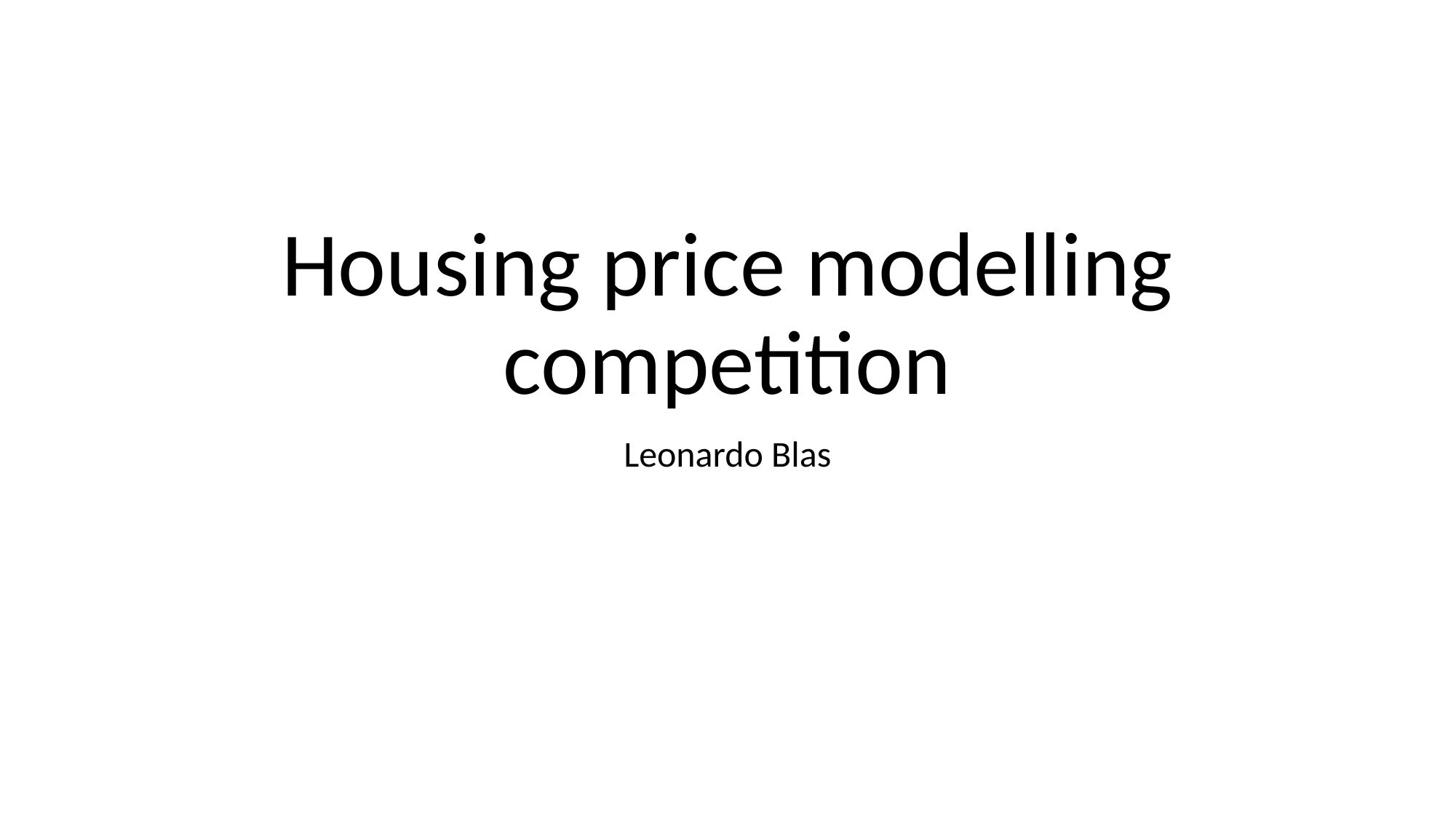

# Housing price modelling competition
Leonardo Blas